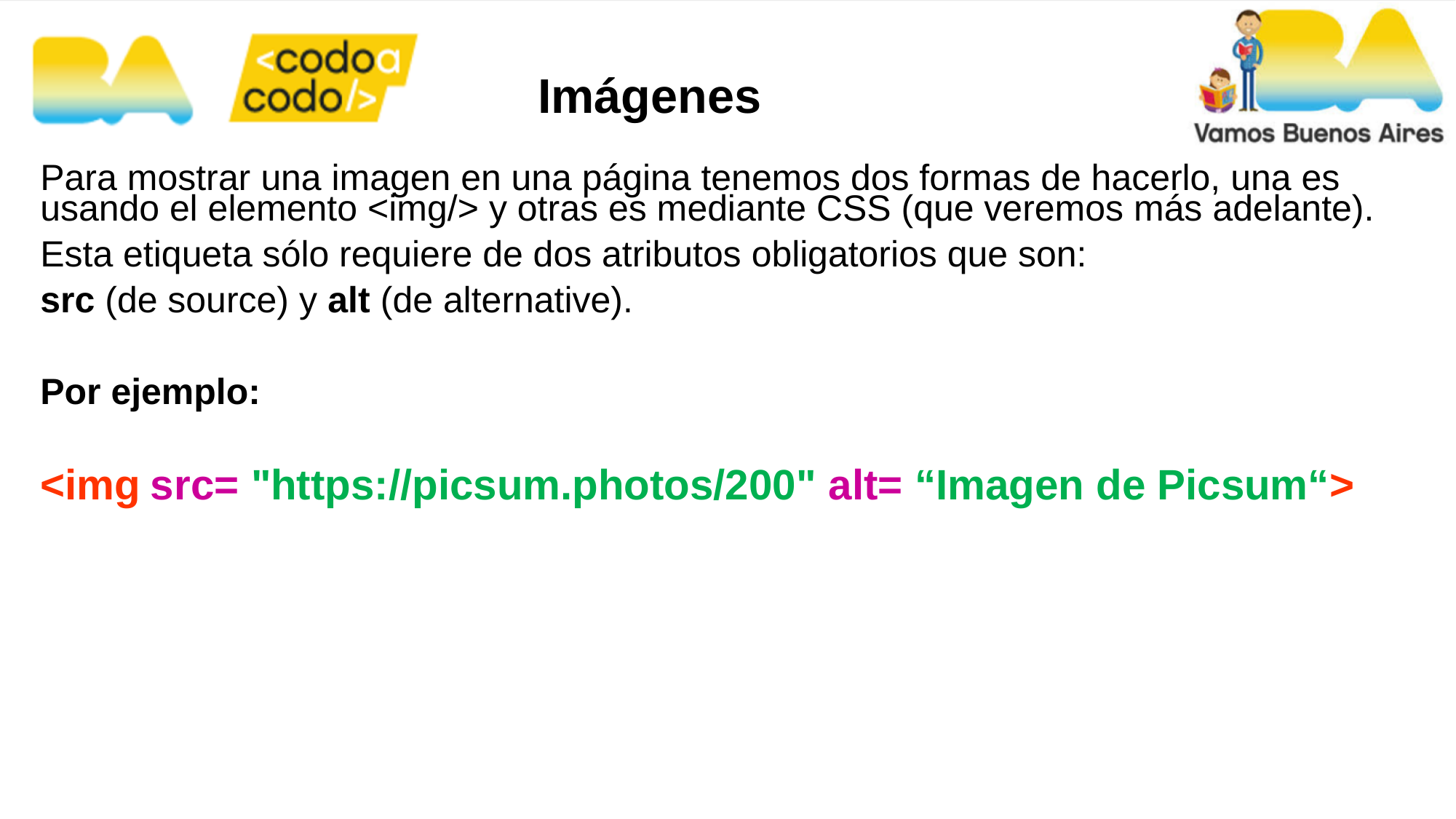

# Imágenes
Para mostrar una imagen en una página tenemos dos formas de hacerlo, una es usando el elemento <img/> y otras es mediante CSS (que veremos más adelante).
Esta etiqueta sólo requiere de dos atributos obligatorios que son:
src (de source) y alt (de alternative).

Por ejemplo:

<img src= "https://picsum.photos/200" alt= “Imagen de Picsum“>